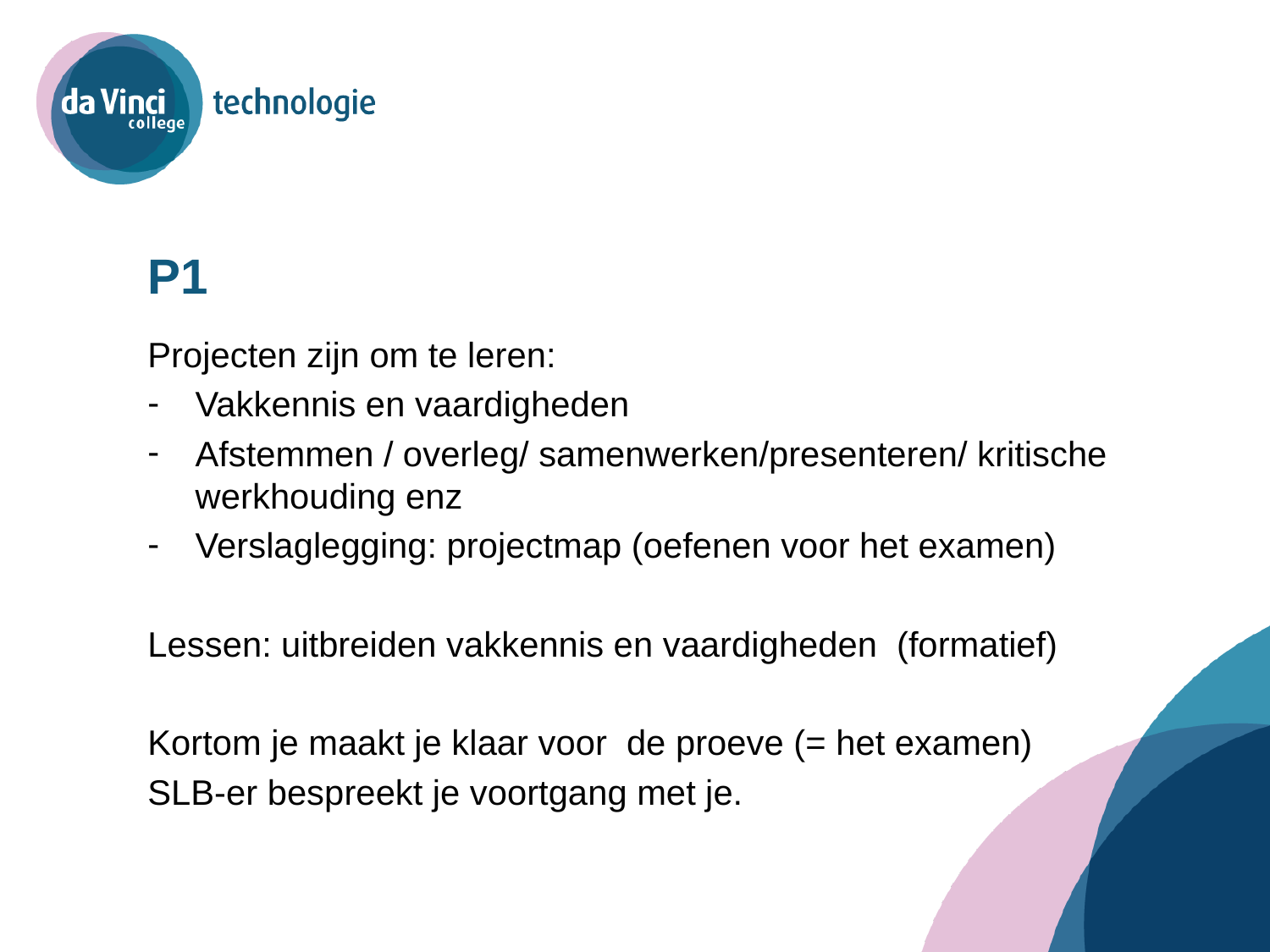

# P1
Projecten zijn om te leren:
Vakkennis en vaardigheden
Afstemmen / overleg/ samenwerken/presenteren/ kritische werkhouding enz
Verslaglegging: projectmap (oefenen voor het examen)

Lessen: uitbreiden vakkennis en vaardigheden  (formatief)

Kortom je maakt je klaar voor  de proeve (= het examen)
SLB-er bespreekt je voortgang met je.